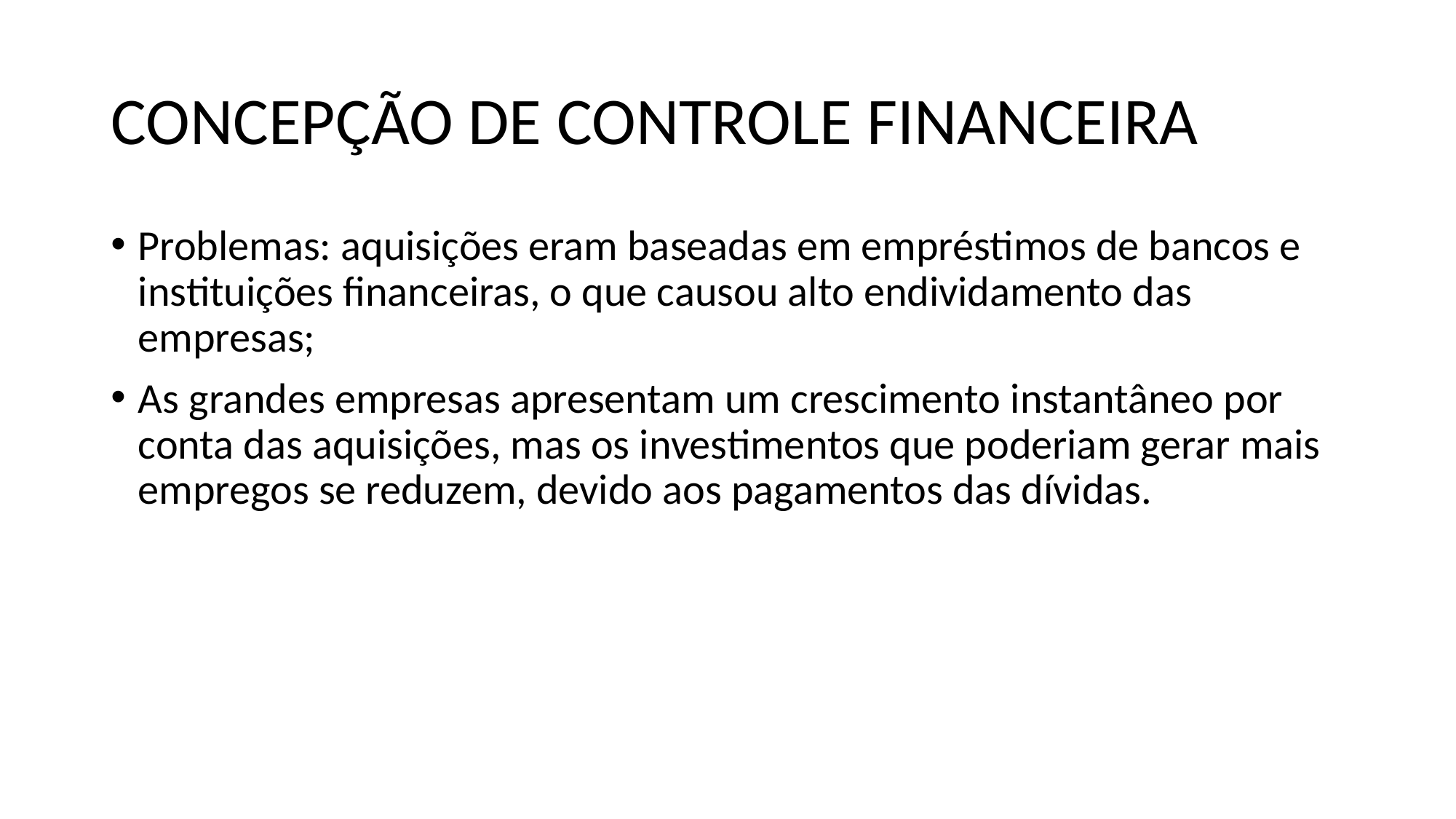

# CONCEPÇÃO DE CONTROLE FINANCEIRA
Problemas: aquisições eram baseadas em empréstimos de bancos e instituições financeiras, o que causou alto endividamento das empresas;
As grandes empresas apresentam um crescimento instantâneo por conta das aquisições, mas os investimentos que poderiam gerar mais empregos se reduzem, devido aos pagamentos das dívidas.